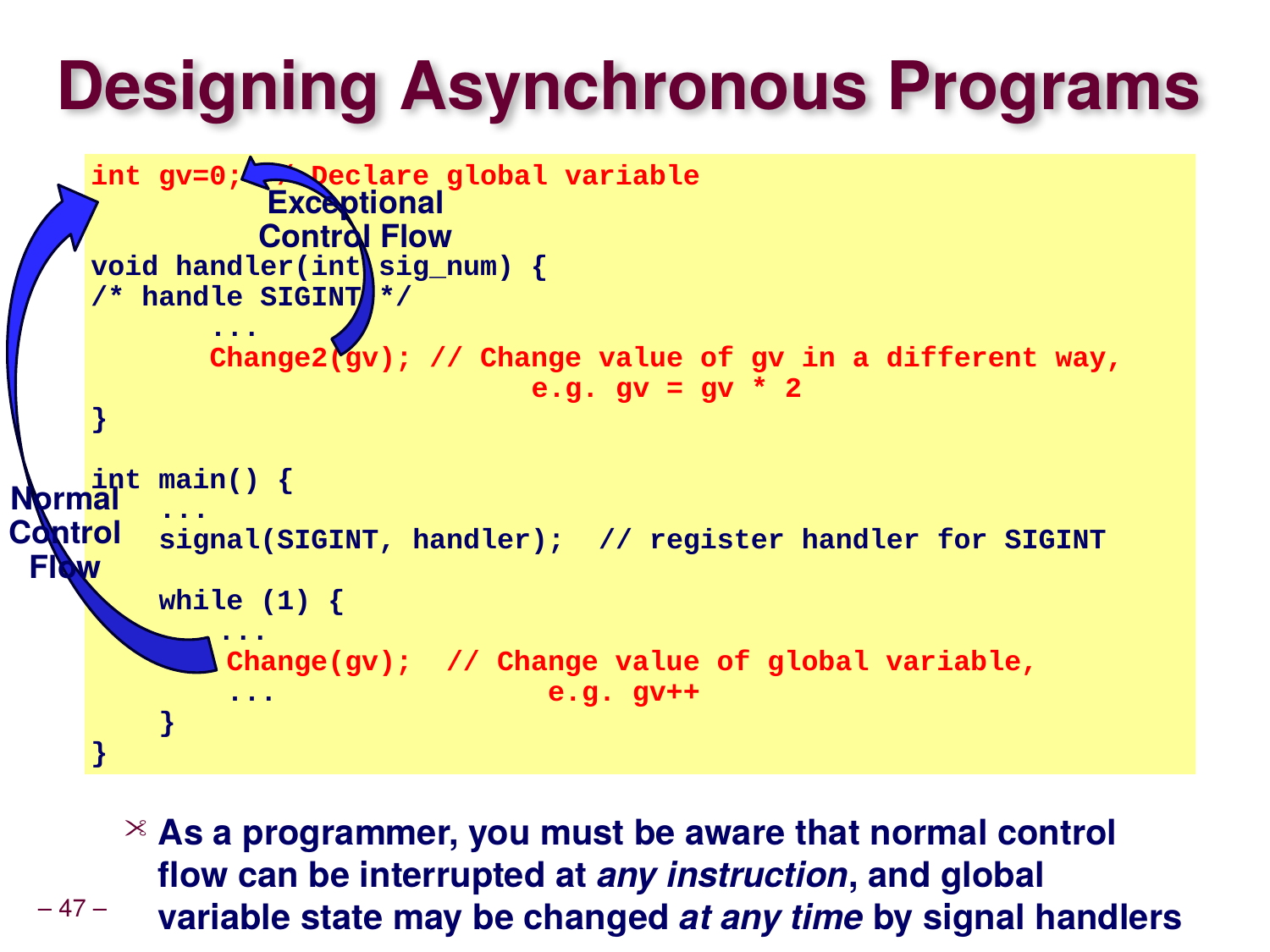

# Designing Asynchronous Programs

Exceptional
Control Flow
int gv=0; // Declare global variable

void handler(int sig_num) {
/* handle SIGINT */
       ...
       Change2(gv); // Change value of gv in a different way,
                          e.g. gv = gv * 2
}

int main() {
    ...
    signal(SIGINT, handler);  // register handler for SIGINT

    while (1) {
	...
        Change(gv);  // Change value of global variable,
        ...                e.g. gv++
    }
}

Normal
Control
Flow
As a programmer, you must be aware that normal control flow can be interrupted at any instruction, and global variable state may be changed at any time by signal handlers